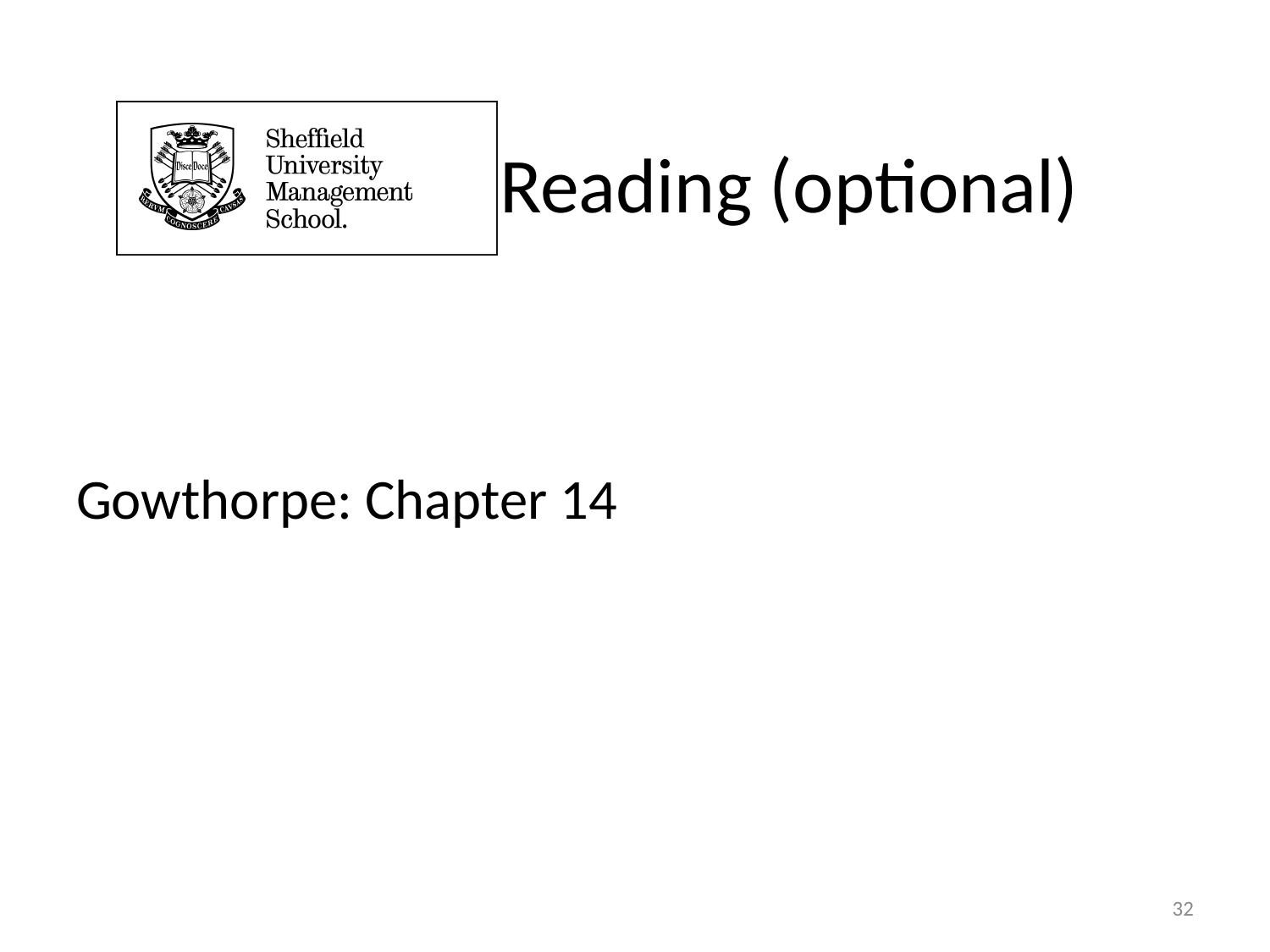

# Reading (optional)

Gowthorpe: Chapter 14

32